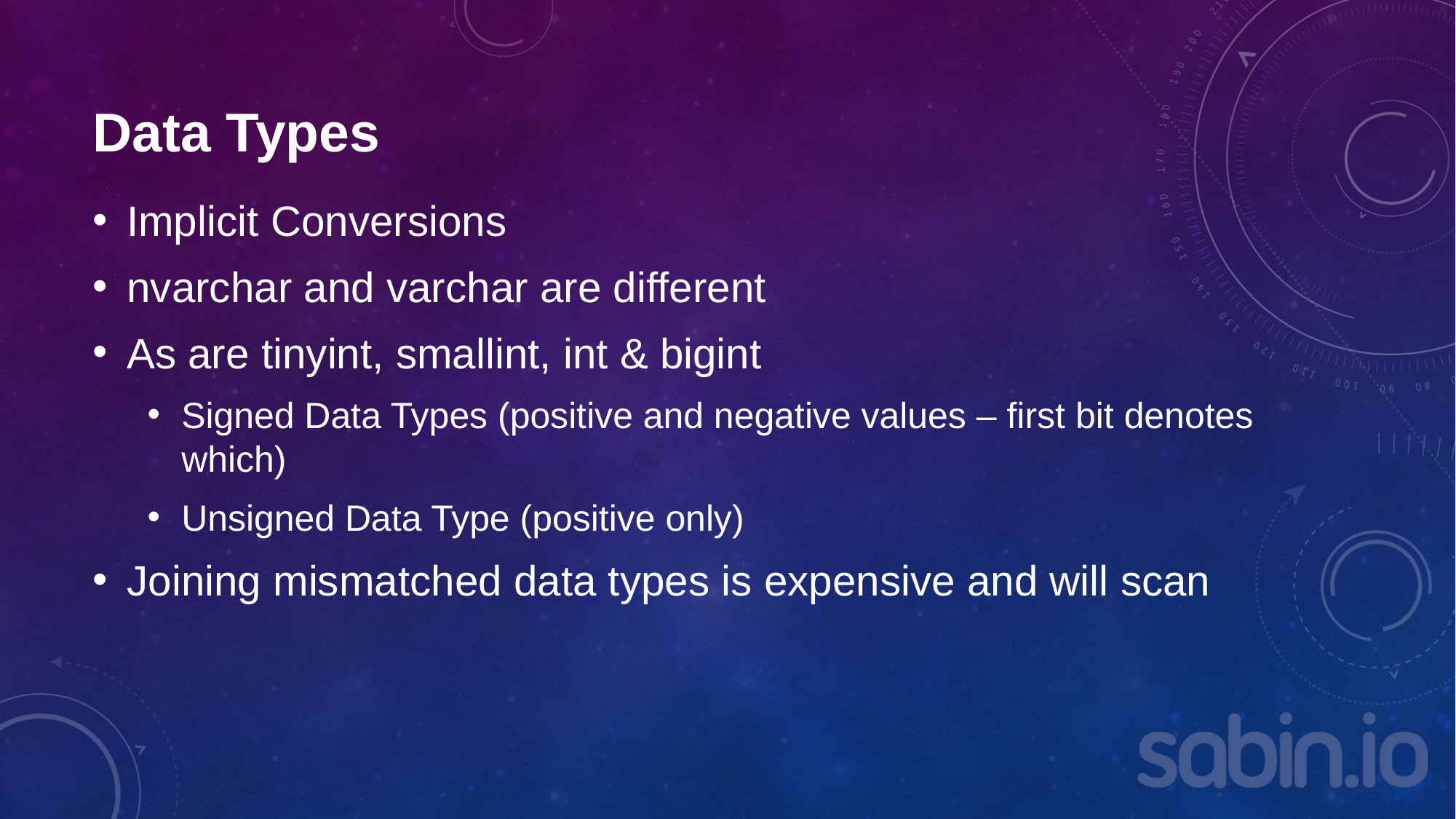

# Data Types
Implicit Conversions
nvarchar and varchar are different
As are tinyint, smallint, int & bigint
Signed Data Types (positive and negative values – first bit denotes which)
Unsigned Data Type (positive only)
Joining mismatched data types is expensive and will scan